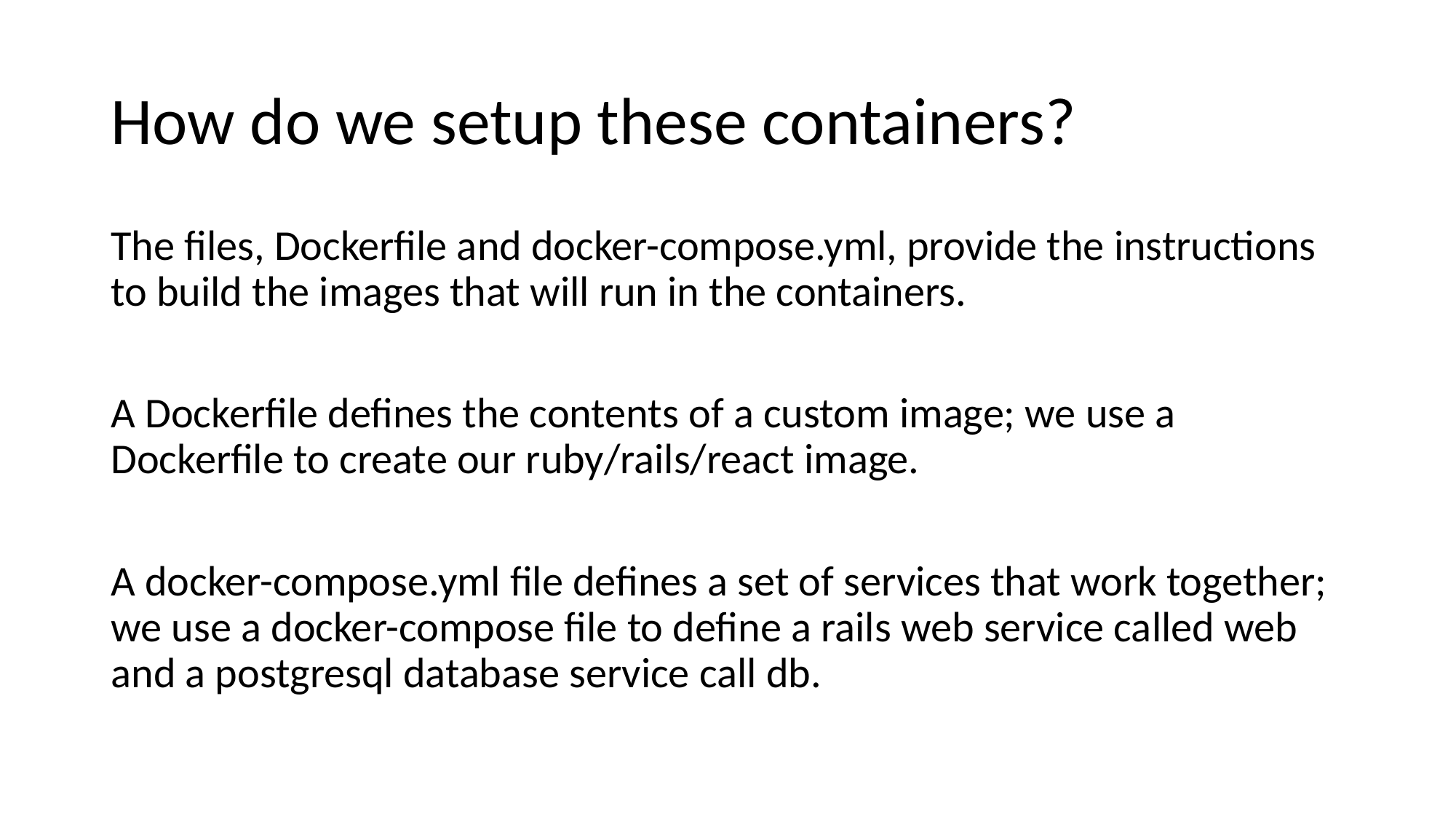

# How do we setup these containers?
The files, Dockerfile and docker-compose.yml, provide the instructions to build the images that will run in the containers.

A Dockerfile defines the contents of a custom image; we use a Dockerfile to create our ruby/rails/react image.

A docker-compose.yml file defines a set of services that work together; we use a docker-compose file to define a rails web service called web and a postgresql database service call db.